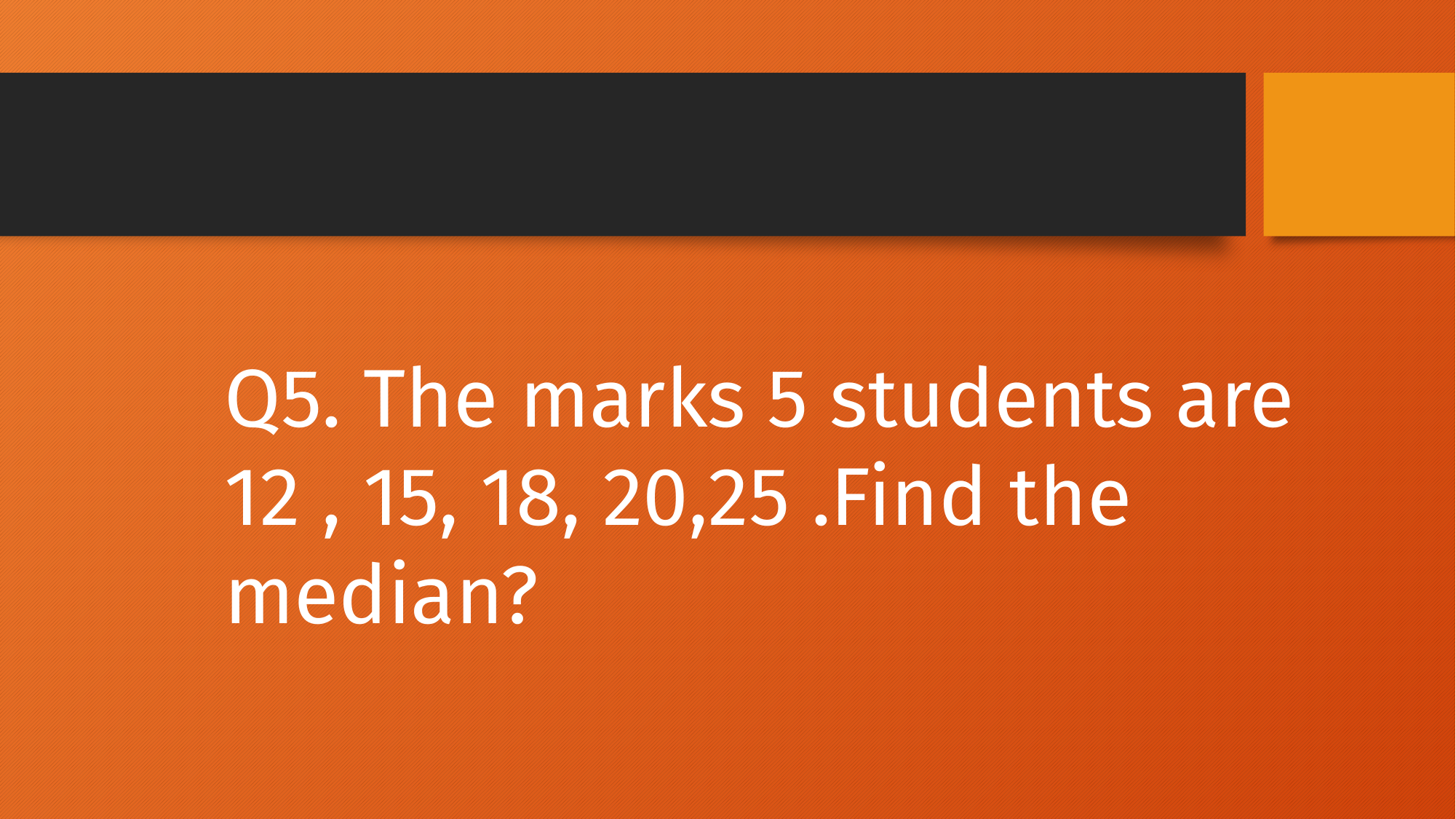

Q5. The marks 5 students are 12 , 15, 18, 20,25 .Find the median?